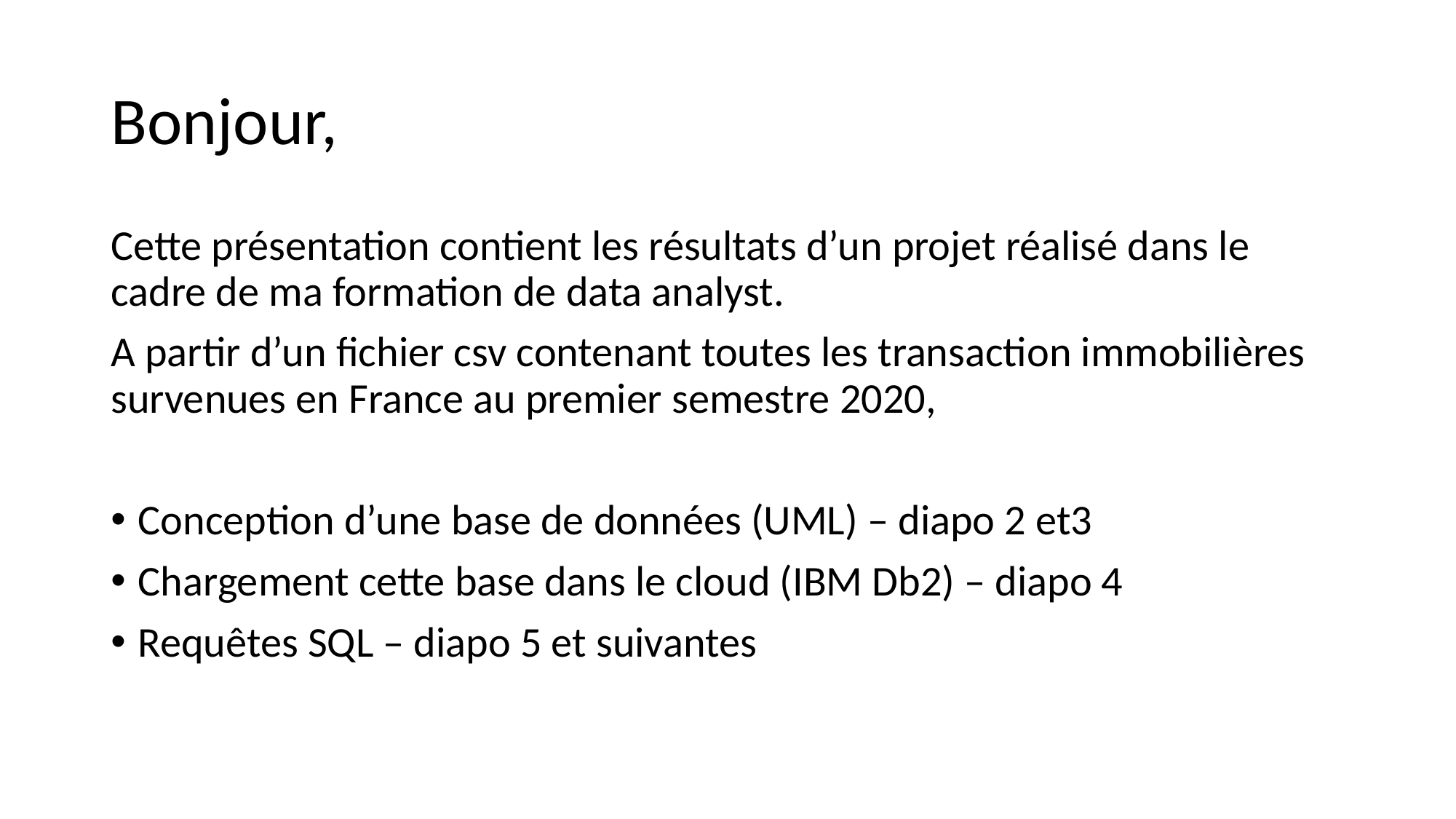

# Bonjour,
Cette présentation contient les résultats d’un projet réalisé dans le cadre de ma formation de data analyst.
A partir d’un fichier csv contenant toutes les transaction immobilières survenues en France au premier semestre 2020,

Conception d’une base de données (UML) – diapo 2 et3
Chargement cette base dans le cloud (IBM Db2) – diapo 4
Requêtes SQL – diapo 5 et suivantes